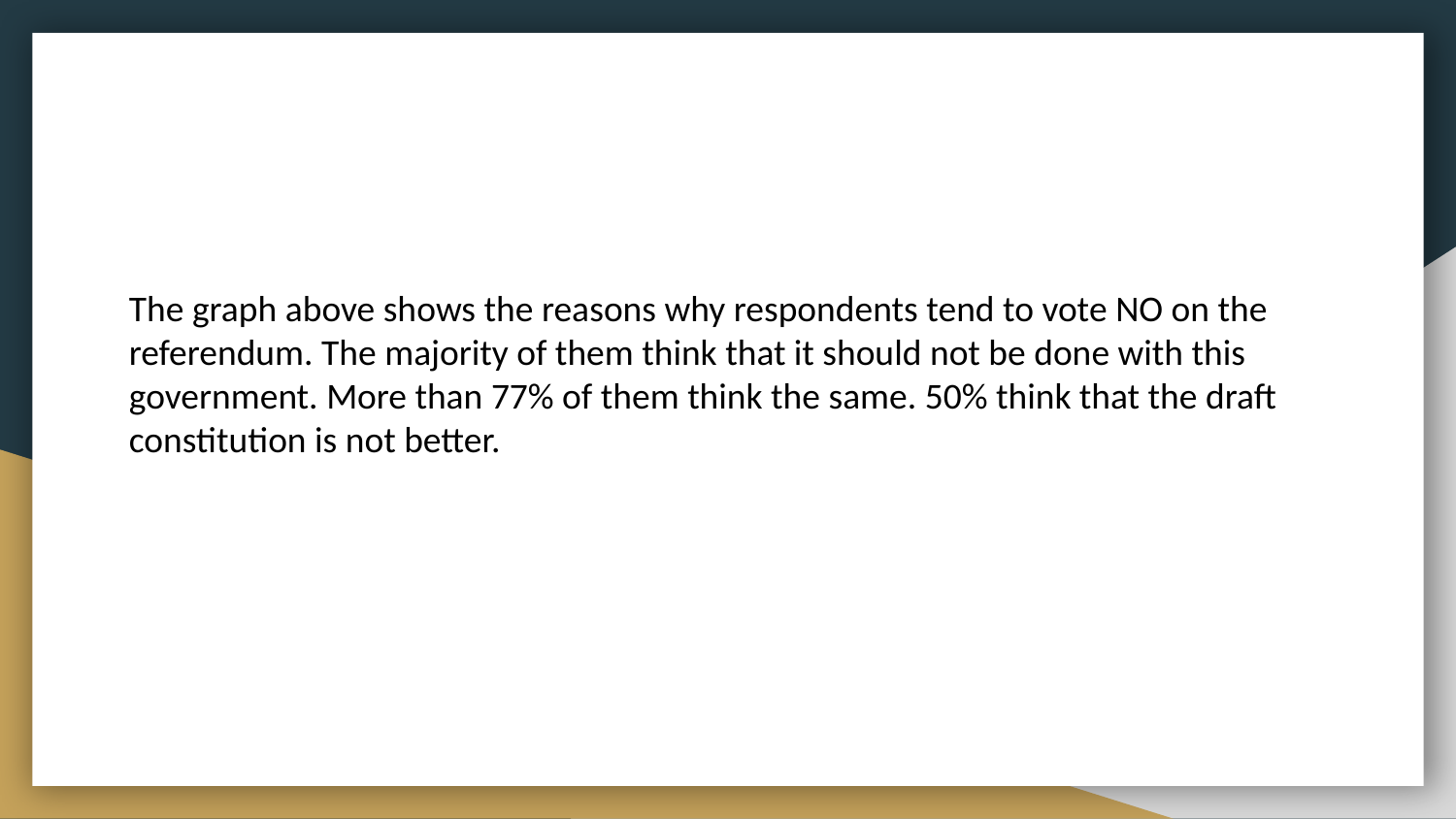

The graph above shows the reasons why respondents tend to vote NO on the referendum. The majority of them think that it should not be done with this government. More than 77% of them think the same. 50% think that the draft constitution is not better.